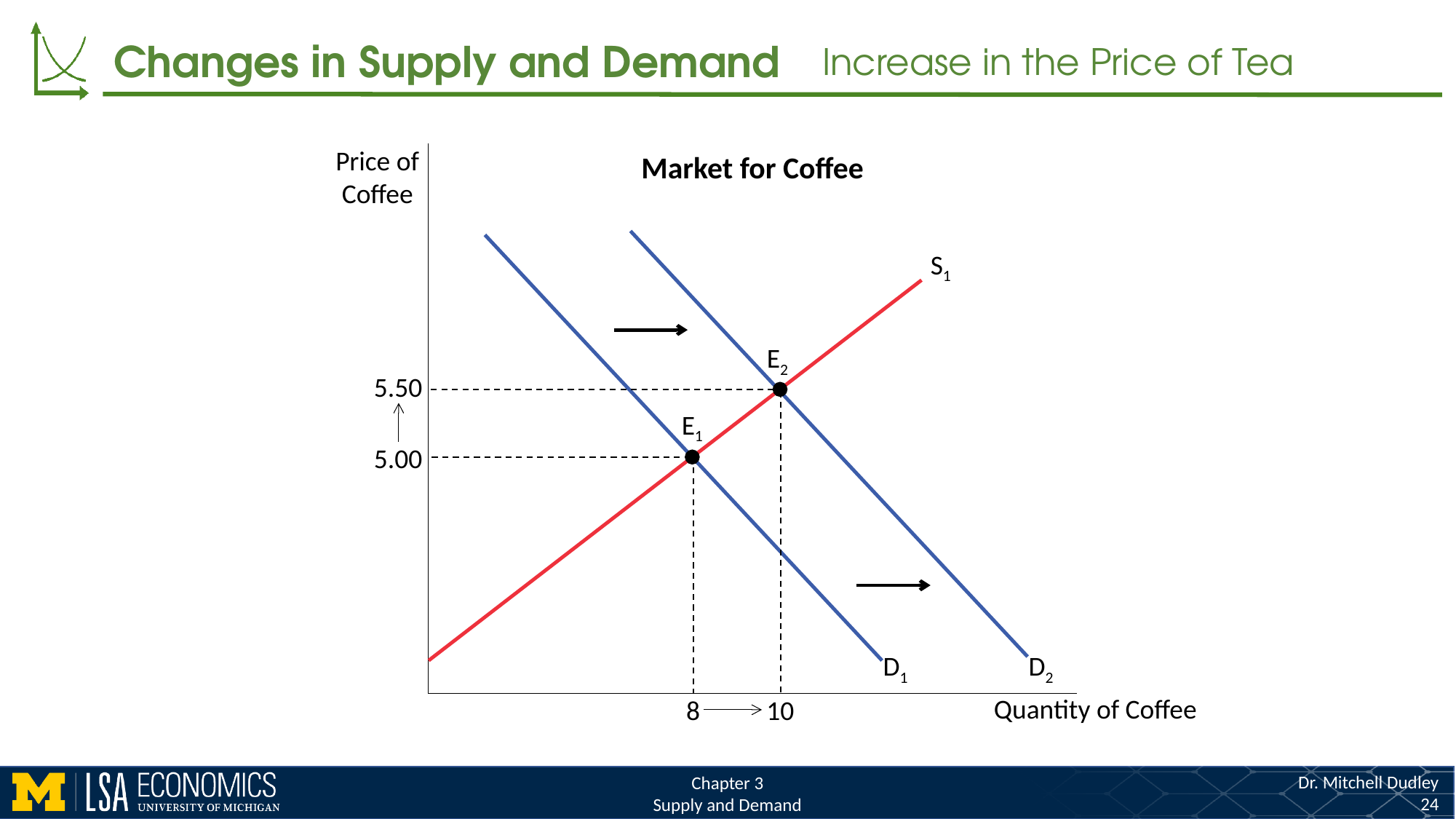

Changes in Supply and Demand
Increase in the Price of Tea
Price of Coffee

Market for Coffee

S1

E2
5.50
E1
5.00
D1
D2
Quantity of Coffee
10
8